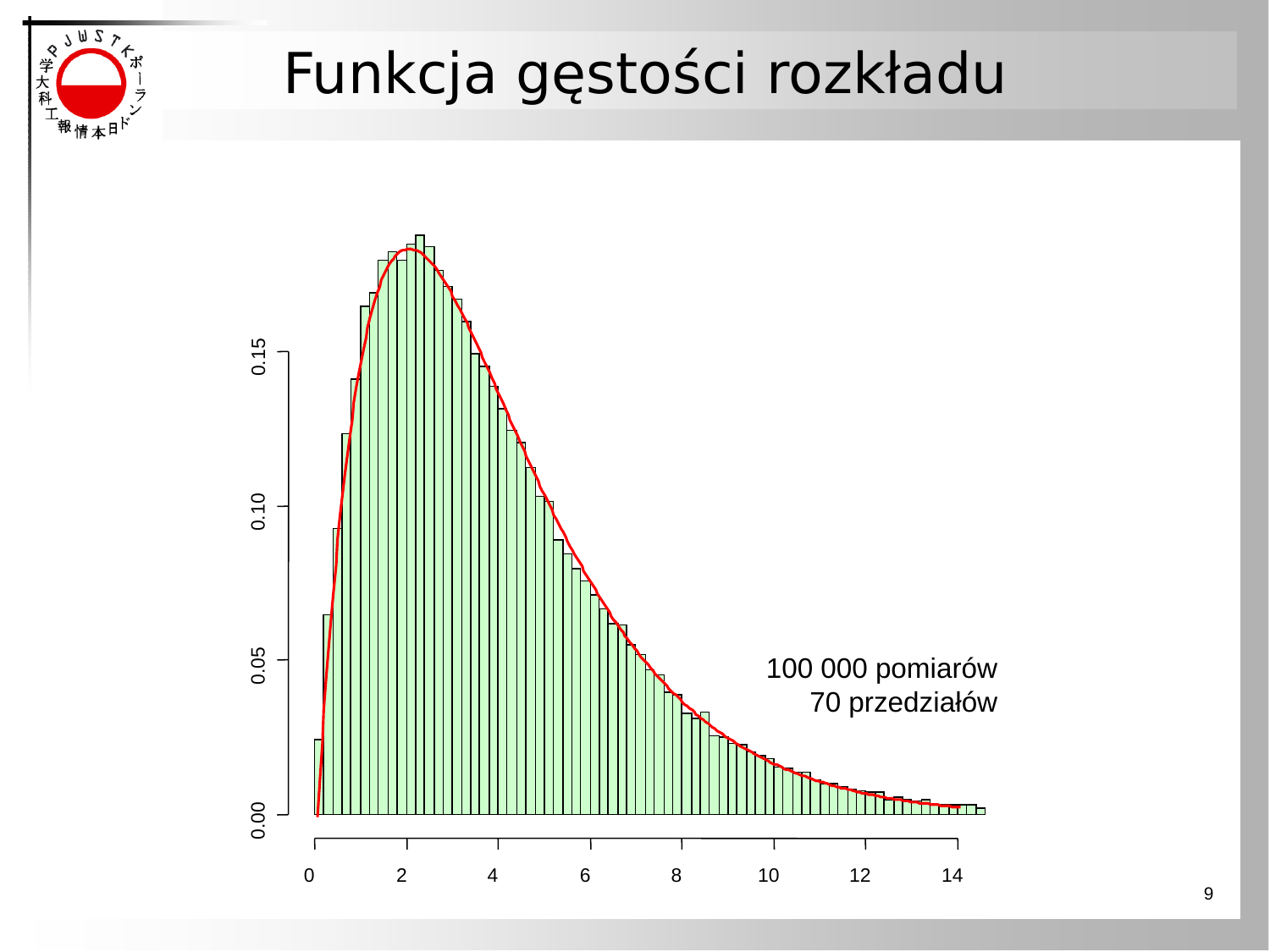

Funkcja gęstości rozkładu

0.15

0.10

0.05

0.00

0
2
4
6
8
10
12
14
100 000 pomiarów
70 przedziałów
9